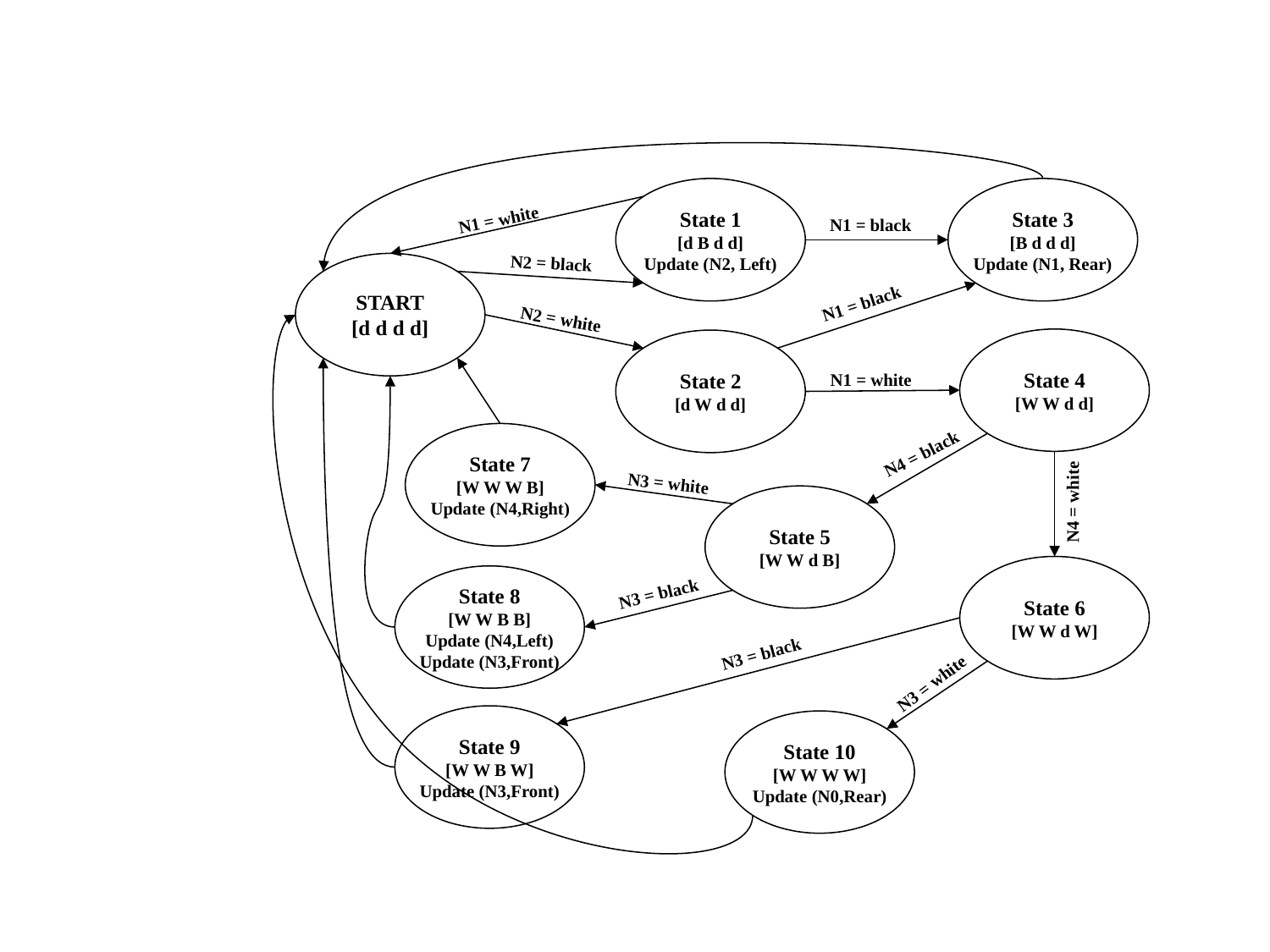

State 1
[d B d d]
Update (N2, Left)
State 3
[B d d d]
Update (N1, Rear)
N1 = white
N1 = black
N2 = black
START
[d d d d]
N1 = black
N2 = white
State 4
[W W d d]
State 2
[d W d d]
N1 = white
State 7
[W W W B]
Update (N4,Right)
N4 = black
N3 = white
N4 = white
State 5
[W W d B]
State 6
[W W d W]
State 8
[W W B B]
Update (N4,Left)
Update (N3,Front)
N3 = black
N3 = black
N3 = white
State 9
[W W B W]
Update (N3,Front)
State 10
[W W W W]
Update (N0,Rear)